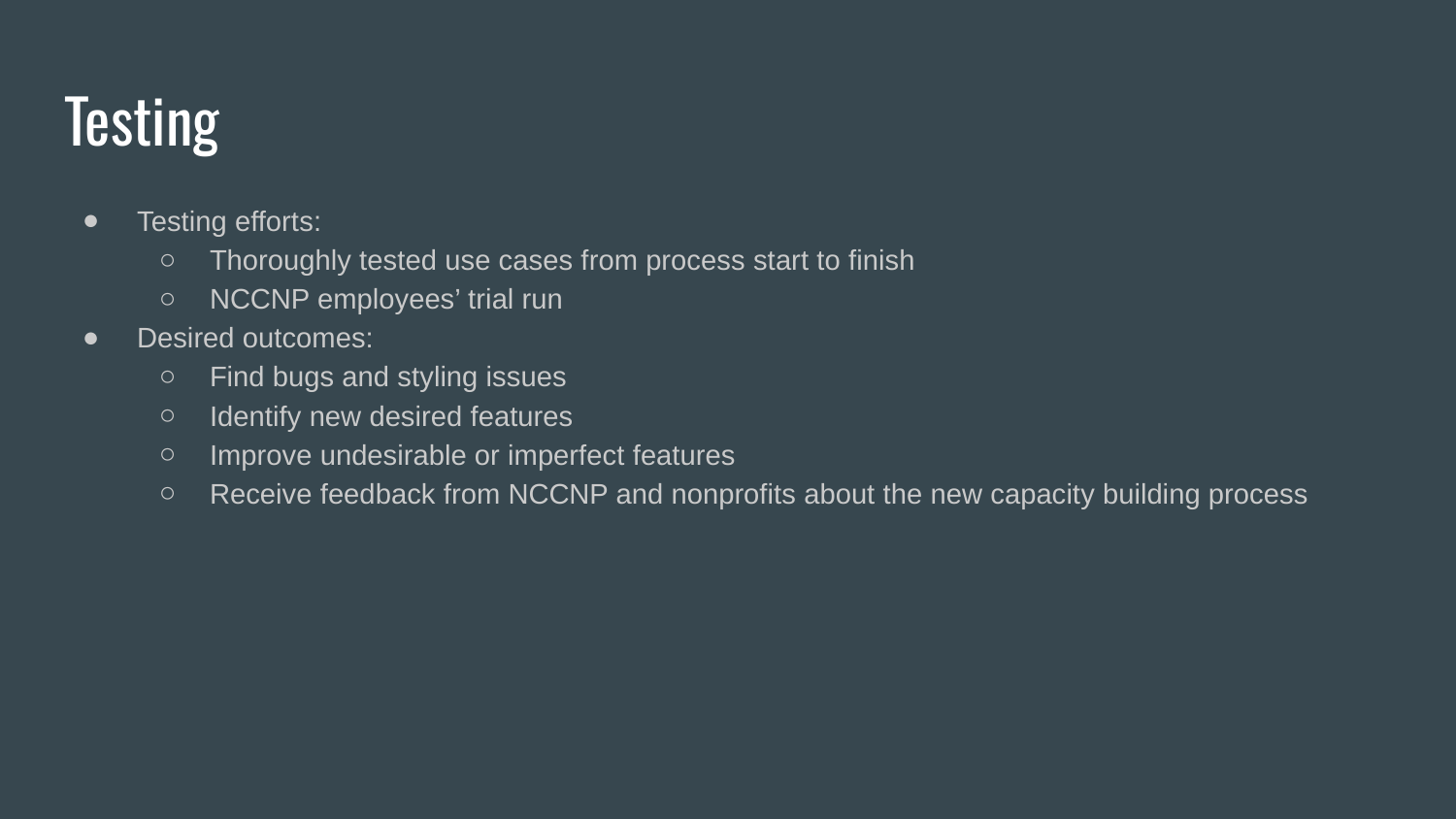

# Testing
Testing efforts:
Thoroughly tested use cases from process start to finish
NCCNP employees’ trial run
Desired outcomes:
Find bugs and styling issues
Identify new desired features
Improve undesirable or imperfect features
Receive feedback from NCCNP and nonprofits about the new capacity building process